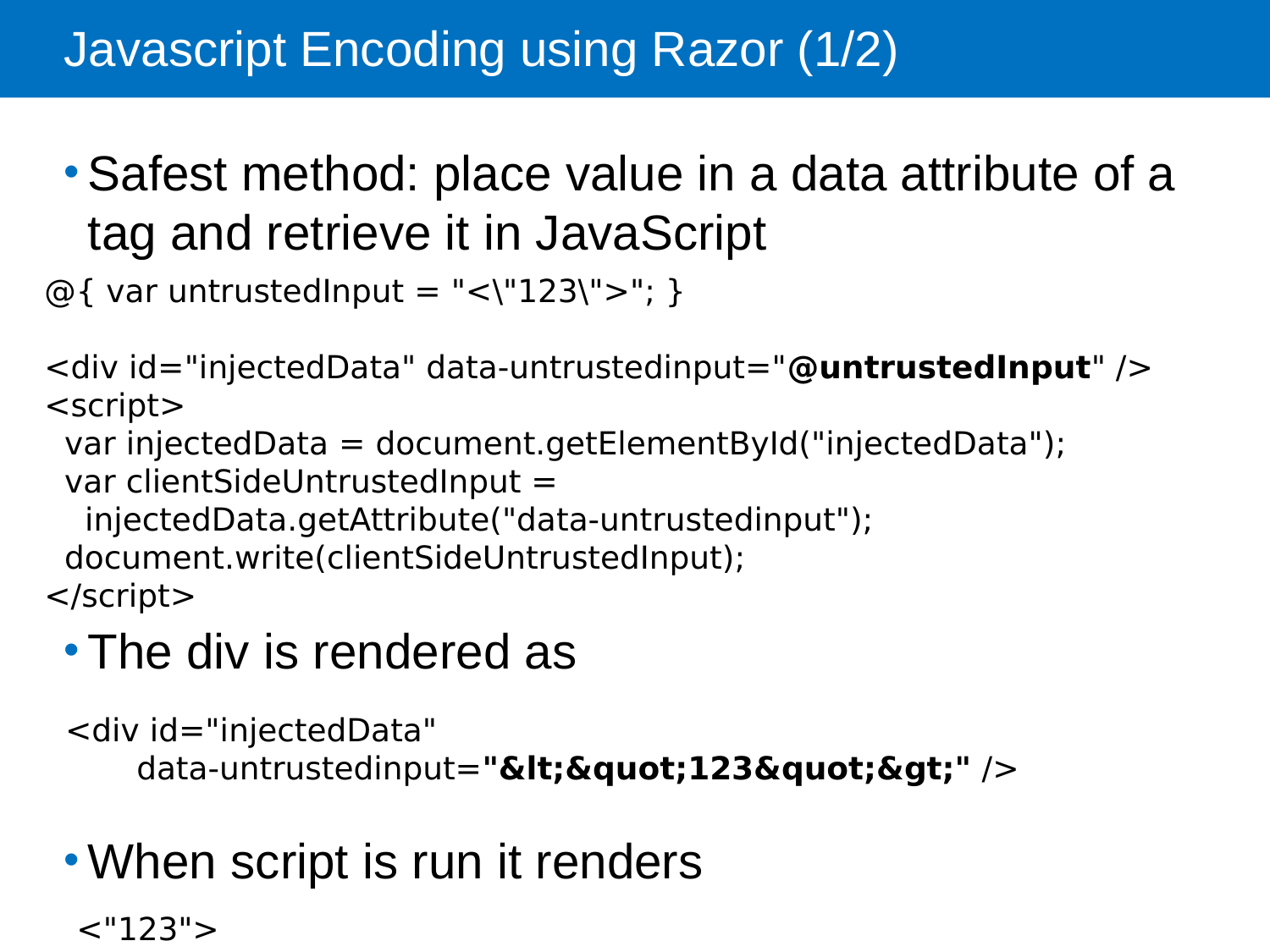

# Javascript Encoding using Razor (1/2)
Safest method: place value in a data attribute of a tag and retrieve it in JavaScript

The div is rendered as

When script is run it renders
@{ var untrustedInput = "<\"123\">"; }

<div id="injectedData" data-untrustedinput="@untrustedInput" />
<script>
  var injectedData = document.getElementById("injectedData");
  var clientSideUntrustedInput =
    injectedData.getAttribute("data-untrustedinput");
  document.write(clientSideUntrustedInput);
</script>
<div id="injectedData"
       data-untrustedinput="&lt;&quot;123&quot;&gt;" />
<"123">